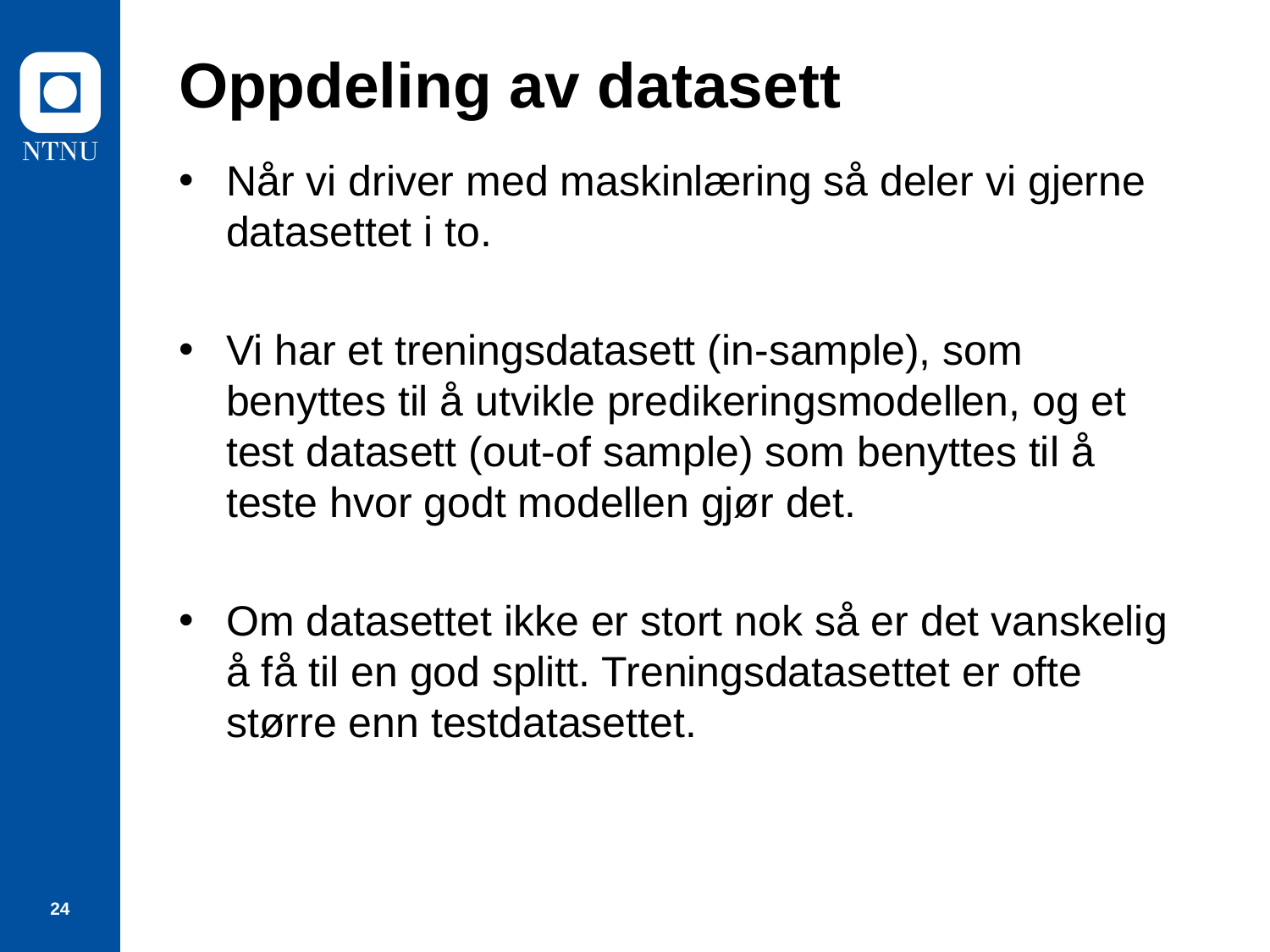

# Oppdeling av datasett
Når vi driver med maskinlæring så deler vi gjerne datasettet i to.

Vi har et treningsdatasett (in-sample), som benyttes til å utvikle predikeringsmodellen, og et test datasett (out-of sample) som benyttes til å teste hvor godt modellen gjør det.

Om datasettet ikke er stort nok så er det vanskelig å få til en god splitt. Treningsdatasettet er ofte større enn testdatasettet.